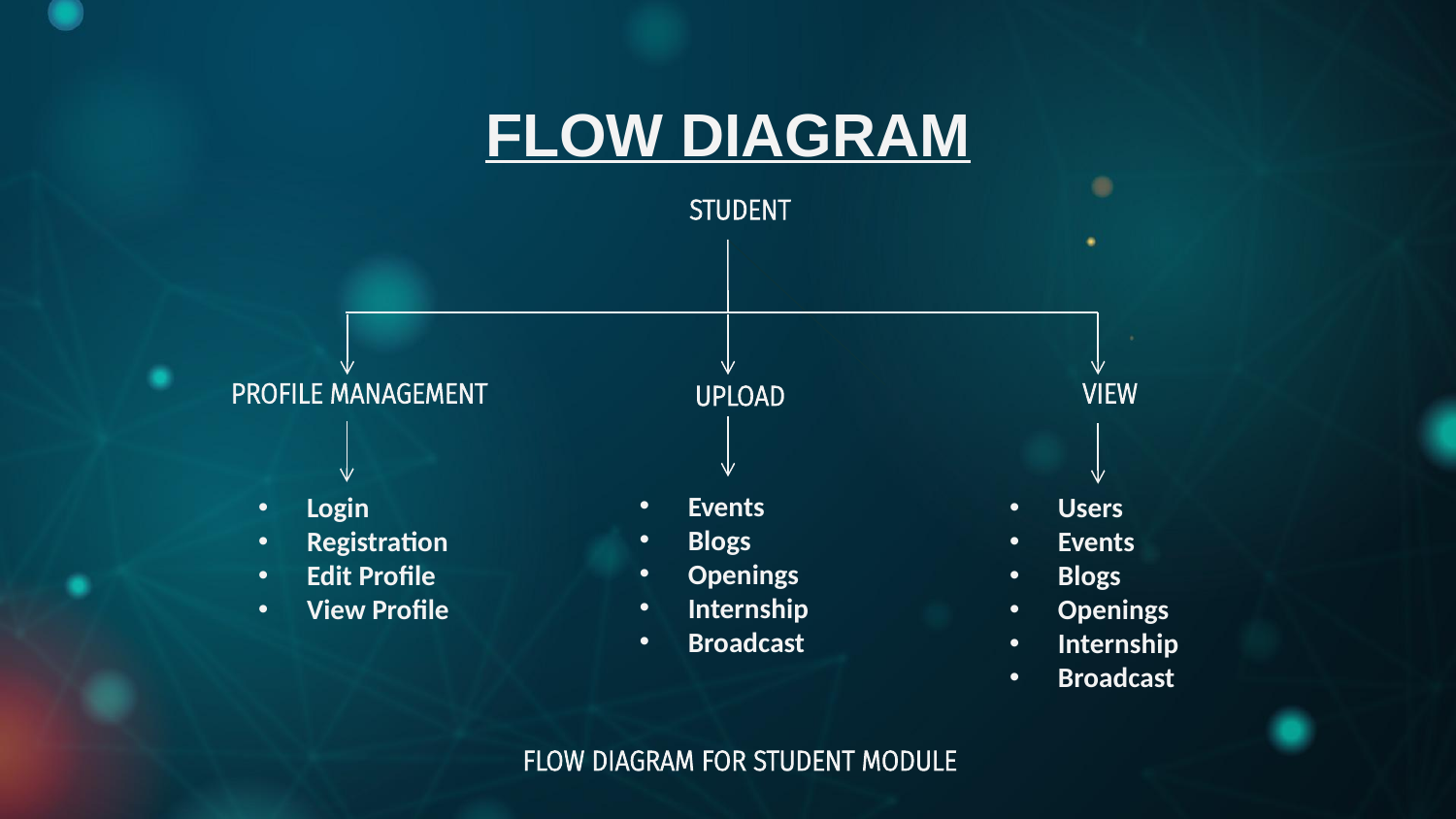

FLOW DIAGRAM
STUDENT
PROFILE MANAGEMENT
VIEW
UPLOAD
Events
Blogs
Openings
Internship
Broadcast

Login
Registration
Edit Profile
View Profile

Users
Events
Blogs
Openings
Internship
Broadcast

FLOW DIAGRAM FOR STUDENT MODULE